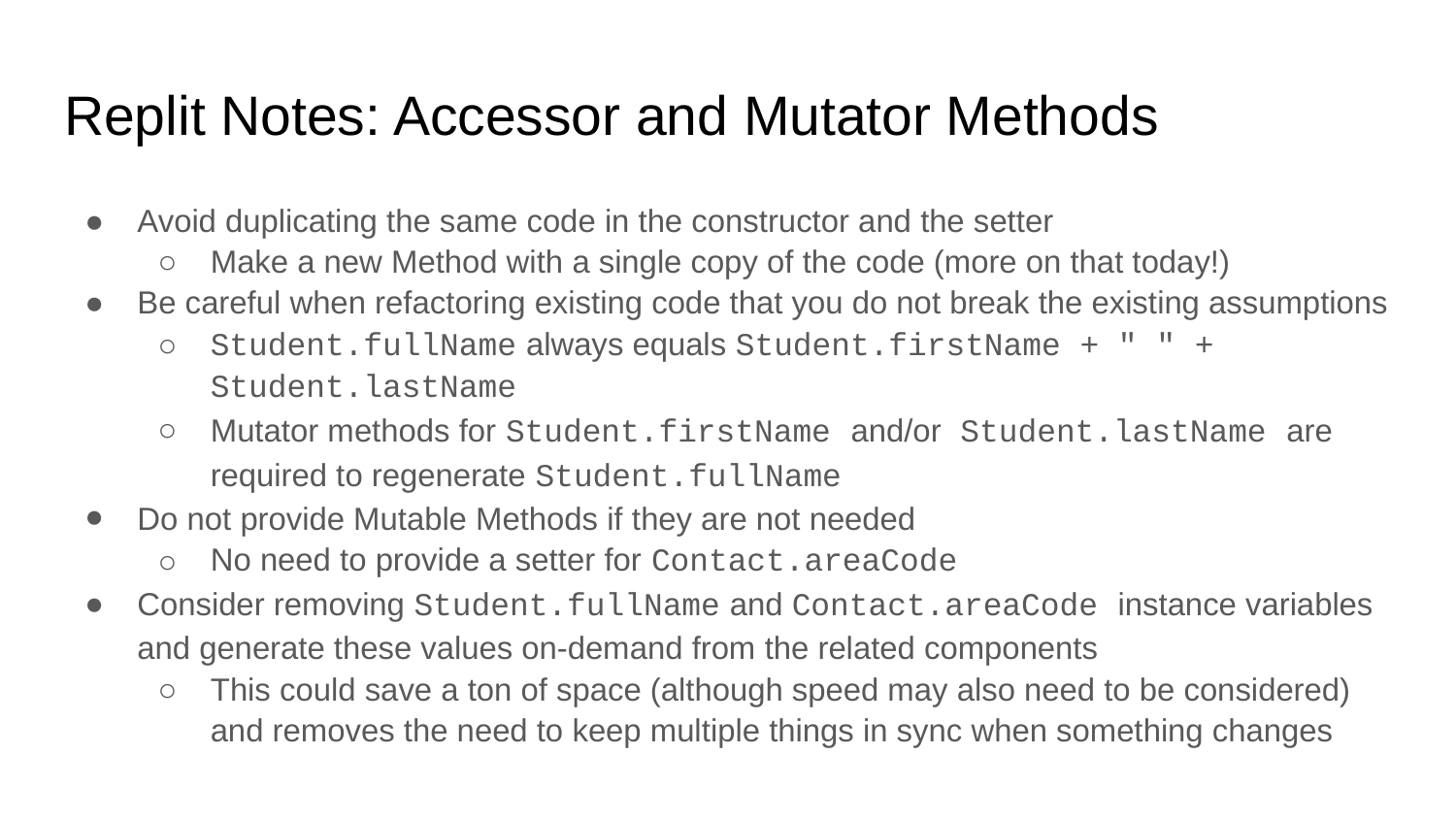

# Replit Notes: Accessor and Mutator Methods
Avoid duplicating the same code in the constructor and the setter
Make a new Method with a single copy of the code (more on that today!)
Be careful when refactoring existing code that you do not break the existing assumptions
Student.fullName always equals Student.firstName + " " + Student.lastName
Mutator methods for Student.firstName and/or Student.lastName are required to regenerate Student.fullName
Do not provide Mutable Methods if they are not needed
No need to provide a setter for Contact.areaCode
Consider removing Student.fullName and Contact.areaCode instance variables and generate these values on-demand from the related components
This could save a ton of space (although speed may also need to be considered) and removes the need to keep multiple things in sync when something changes